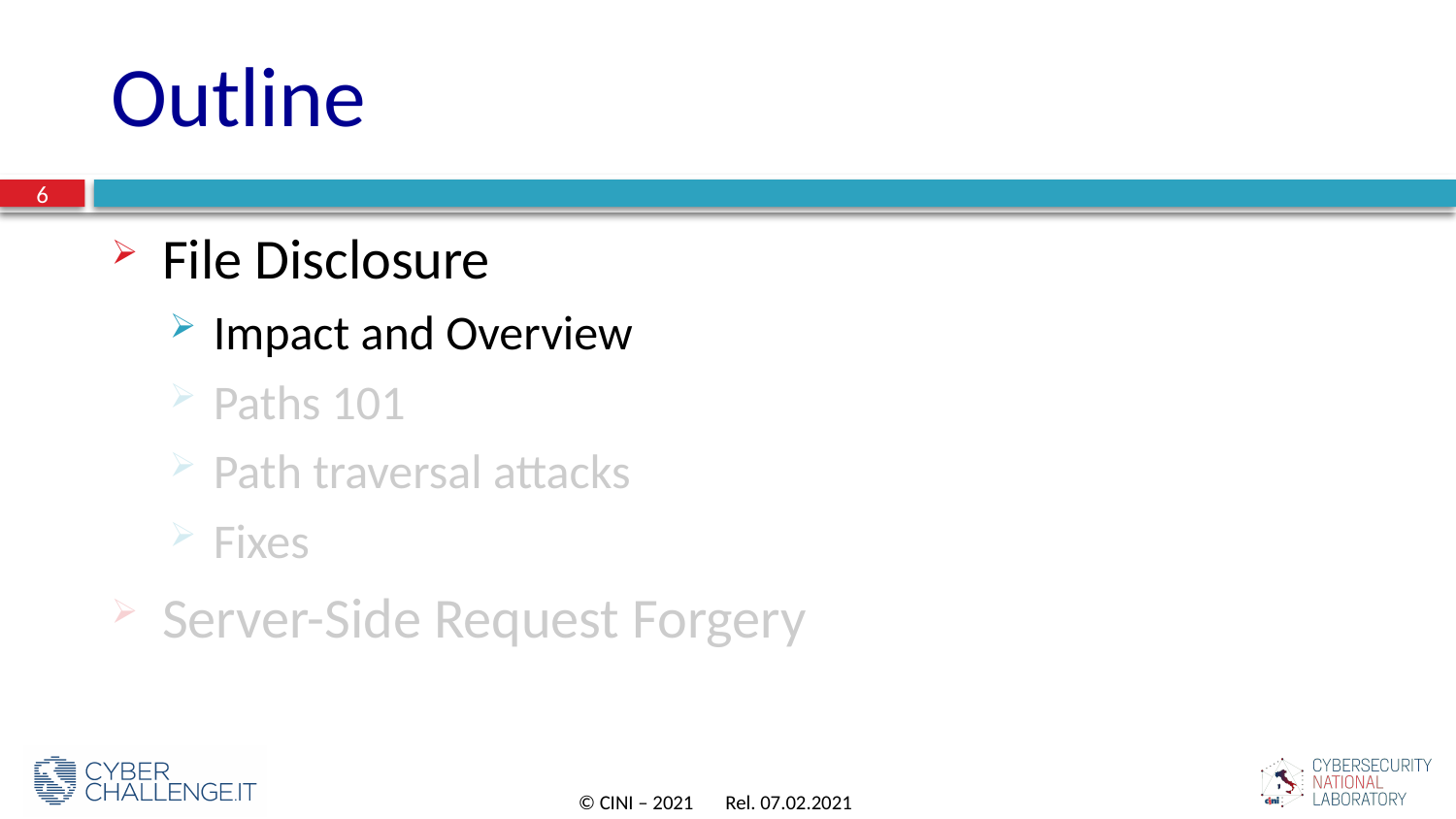

# Outline
6
File Disclosure
Impact and Overview
Paths 101
Path traversal attacks
Fixes
Server-Side Request Forgery